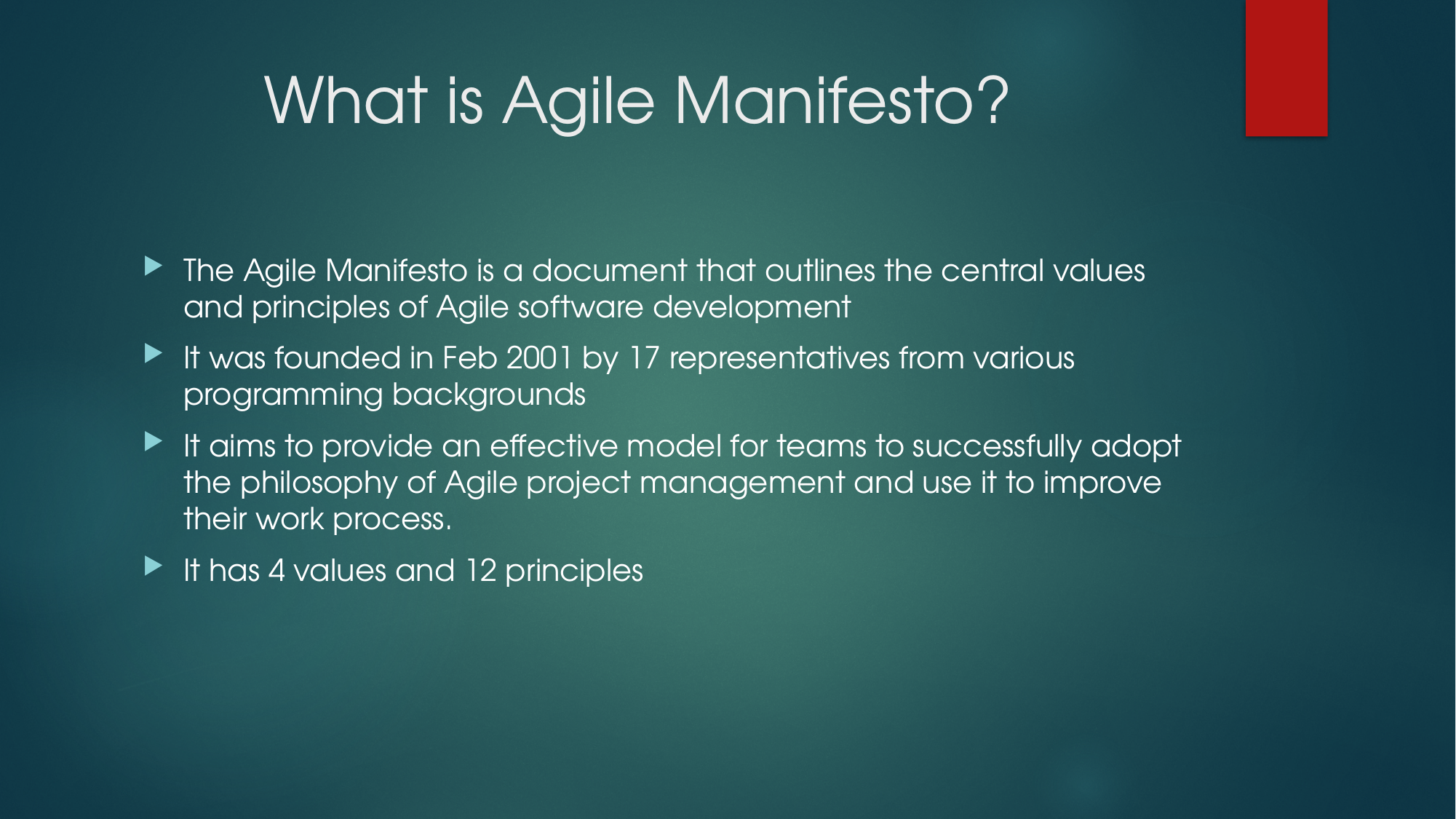

# What is Agile Manifesto?
The Agile Manifesto is a document that outlines the central values and principles of Agile software development
It was founded in Feb 2001 by 17 representatives from various programming backgrounds
It aims to provide an effective model for teams to successfully adopt the philosophy of Agile project management and use it to improve their work process.
It has 4 values and 12 principles